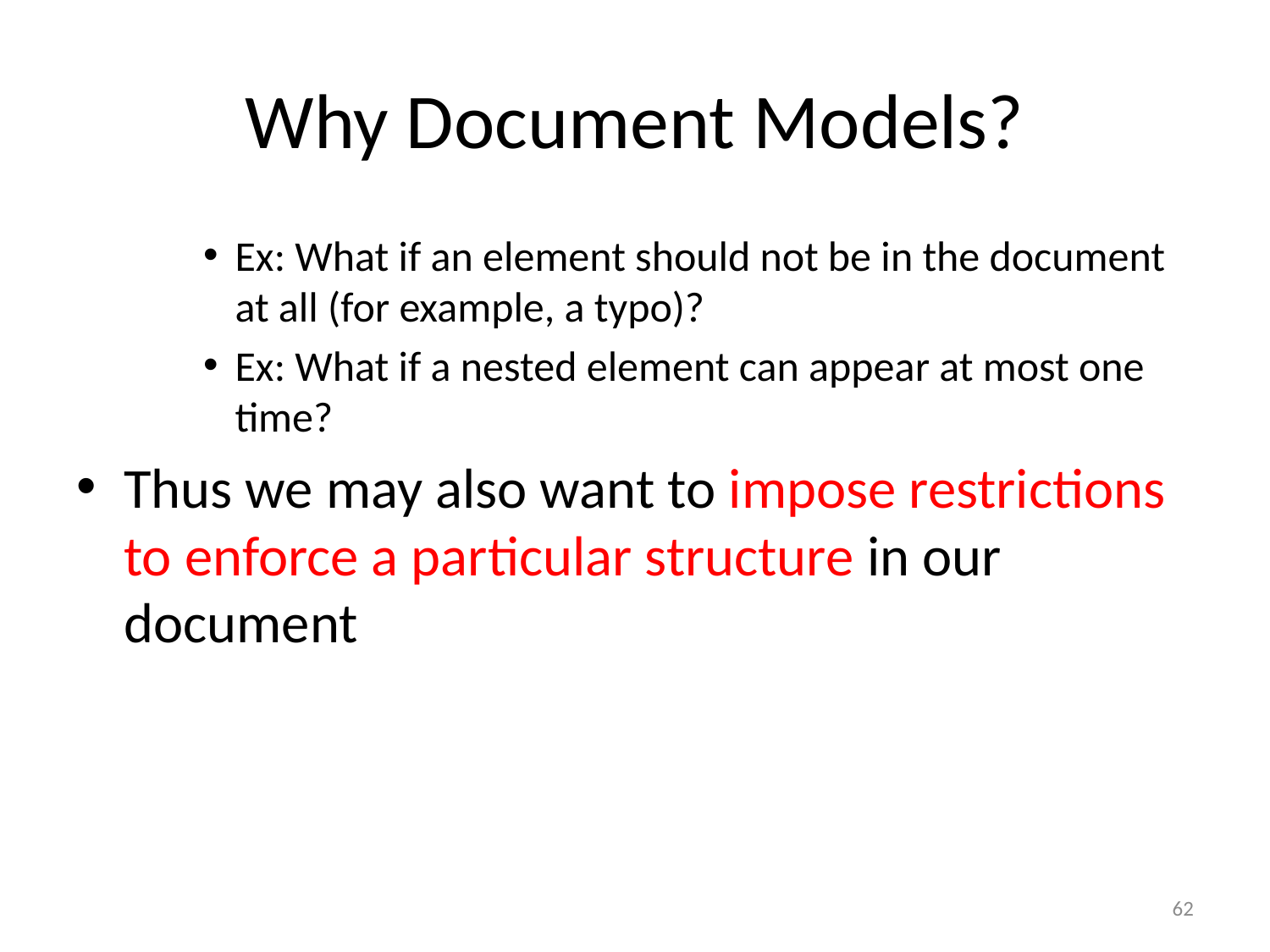

# Why Document Models?
Ex: What if an element should not be in the document at all (for example, a typo)?
Ex: What if a nested element can appear at most one time?
Thus we may also want to impose restrictions to enforce a particular structure in our document
62